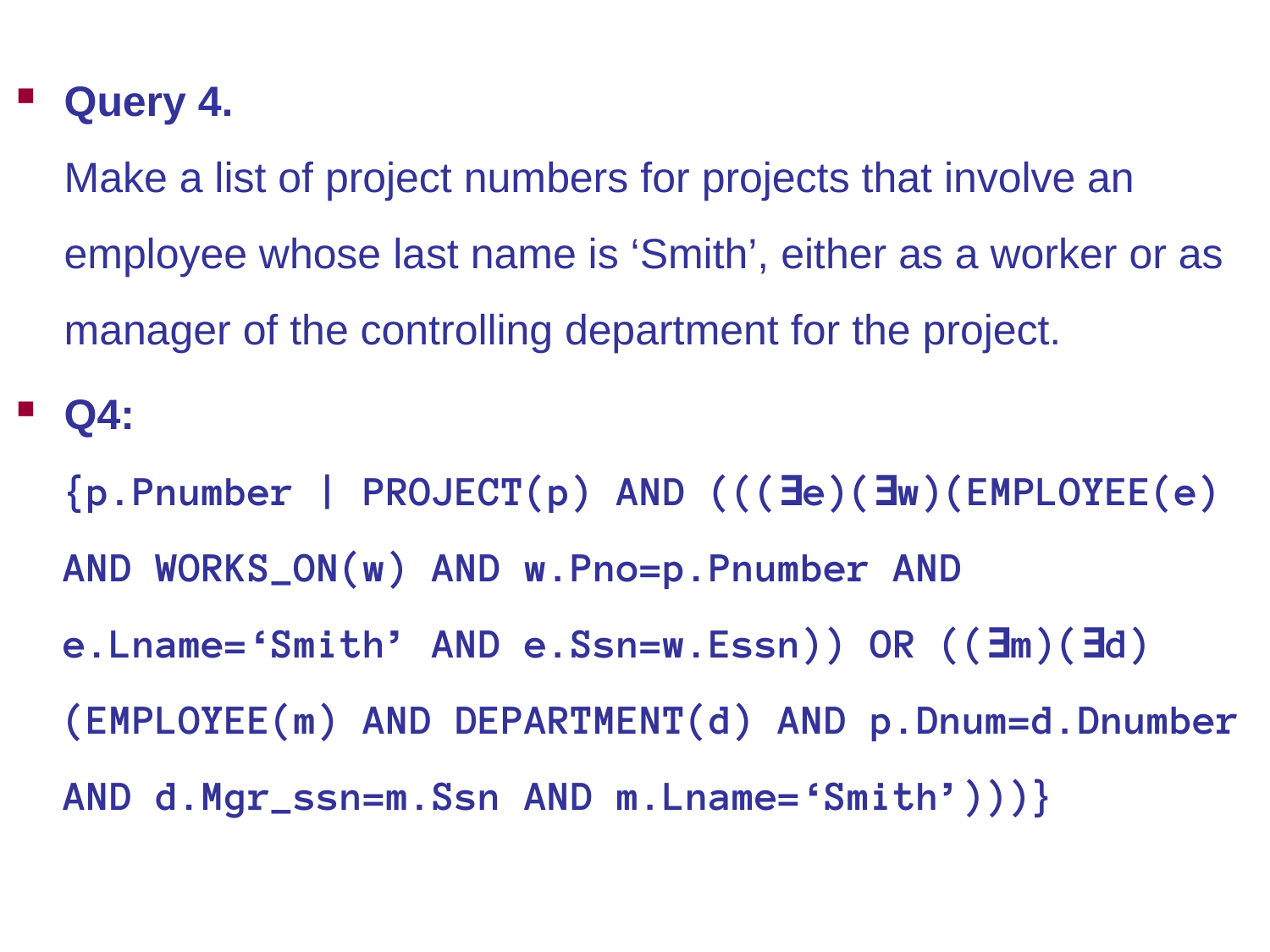

Query 4.
Make a list of project numbers for projects that involve an employee whose last name is ‘Smith’, either as a worker or as manager of the controlling department for the project.
Q4:
{p.Pnumber | PROJECT(p) AND (((∃e)(∃w)(EMPLOYEE(e) AND WORKS_ON(w) AND w.Pno=p.Pnumber AND e.Lname=‘Smith’ AND e.Ssn=w.Essn)) OR ((∃m)(∃d)(EMPLOYEE(m) AND DEPARTMENT(d) AND p.Dnum=d.Dnumber AND d.Mgr_ssn=m.Ssn AND m.Lname=‘Smith’)))}